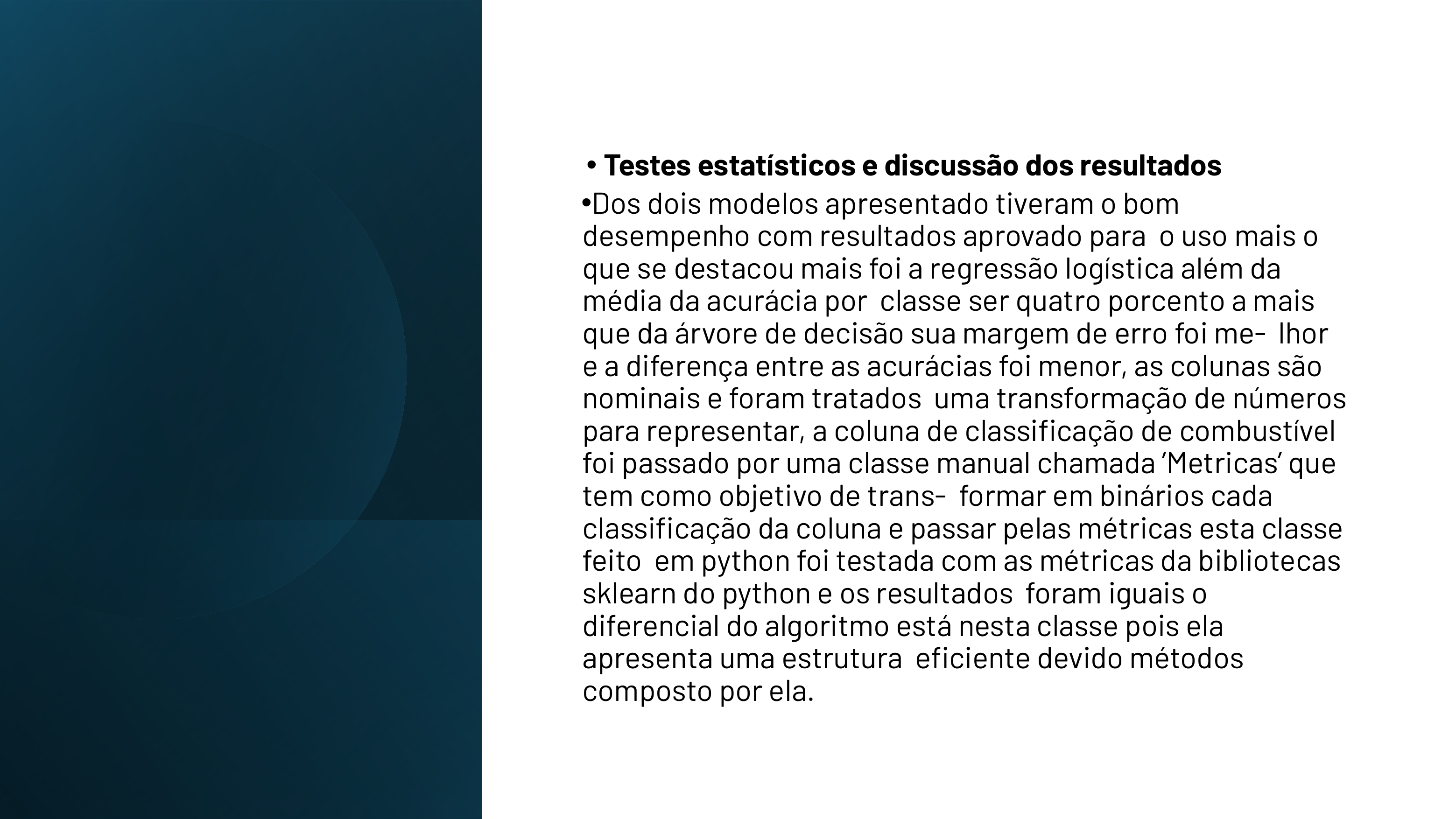

Testes estatísticos e discussão dos resultados
Dos dois modelos apresentado tiveram o bom desempenho com resultados aprovado para  o uso mais o que se destacou mais foi a regressão logística além da média da acurácia por  classe ser quatro porcento a mais que da árvore de decisão sua margem de erro foi me-  lhor e a diferença entre as acurácias foi menor, as colunas são nominais e foram tratados  uma transformação de números para representar, a coluna de classificação de combustível  foi passado por uma classe manual chamada ’Metricas’ que tem como objetivo de trans-  formar em binários cada classificação da coluna e passar pelas métricas esta classe feito  em python foi testada com as métricas da bibliotecas sklearn do python e os resultados  foram iguais o diferencial do algoritmo está nesta classe pois ela apresenta uma estrutura  eficiente devido métodos composto por ela.